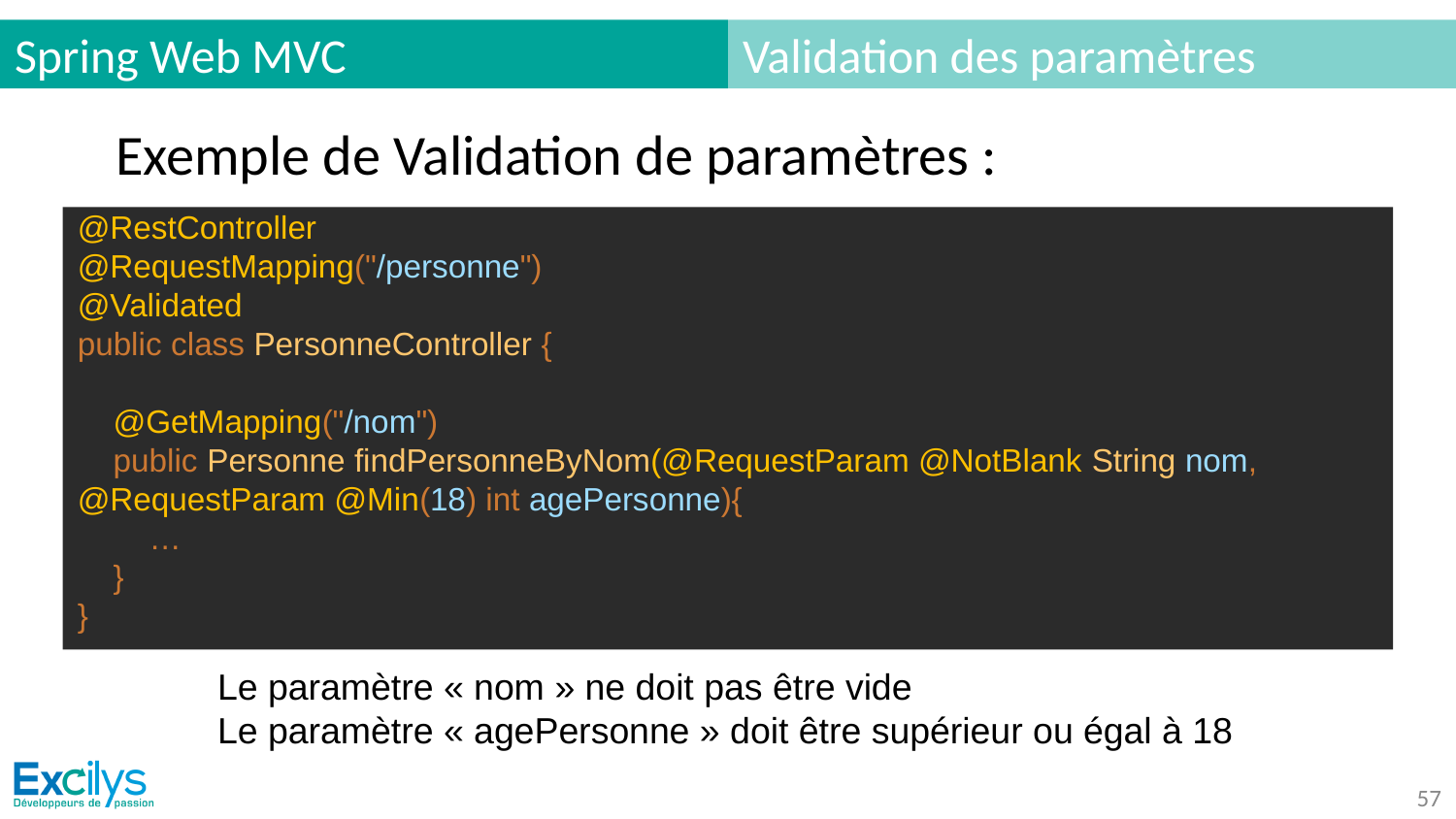

# Spring Web MVC
Validation des paramètres
Exemple de Validation de paramètres :

@RestController
@RequestMapping("/personne")
@Validated
public class PersonneController {

    @GetMapping("/nom")
    public Personne findPersonneByNom(@RequestParam @NotBlank String nom, @RequestParam @Min(18) int agePersonne){
        …
    }
}

Le paramètre « nom » ne doit pas être vide
Le paramètre « agePersonne » doit être supérieur ou égal à 18
57